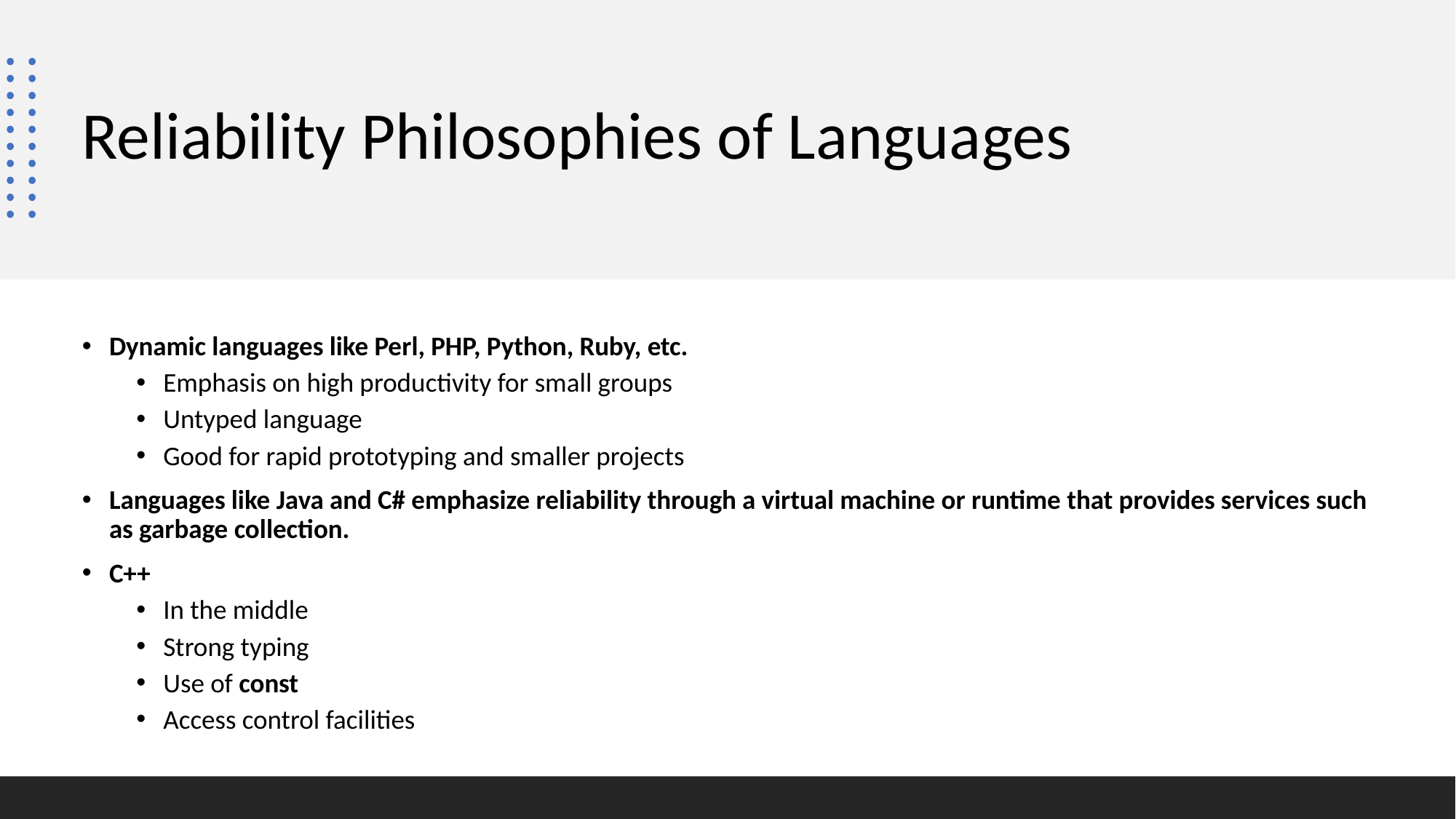

# Reliability Philosophies of Languages

Dynamic languages like Perl, PHP, Python, Ruby, etc.
Emphasis on high productivity for small groups
Untyped language
Good for rapid prototyping and smaller projects
Languages like Java and C# emphasize reliability through a virtual machine or runtime that provides services such as garbage collection.
C++
In the middle
Strong typing
Use of const
Access control facilities